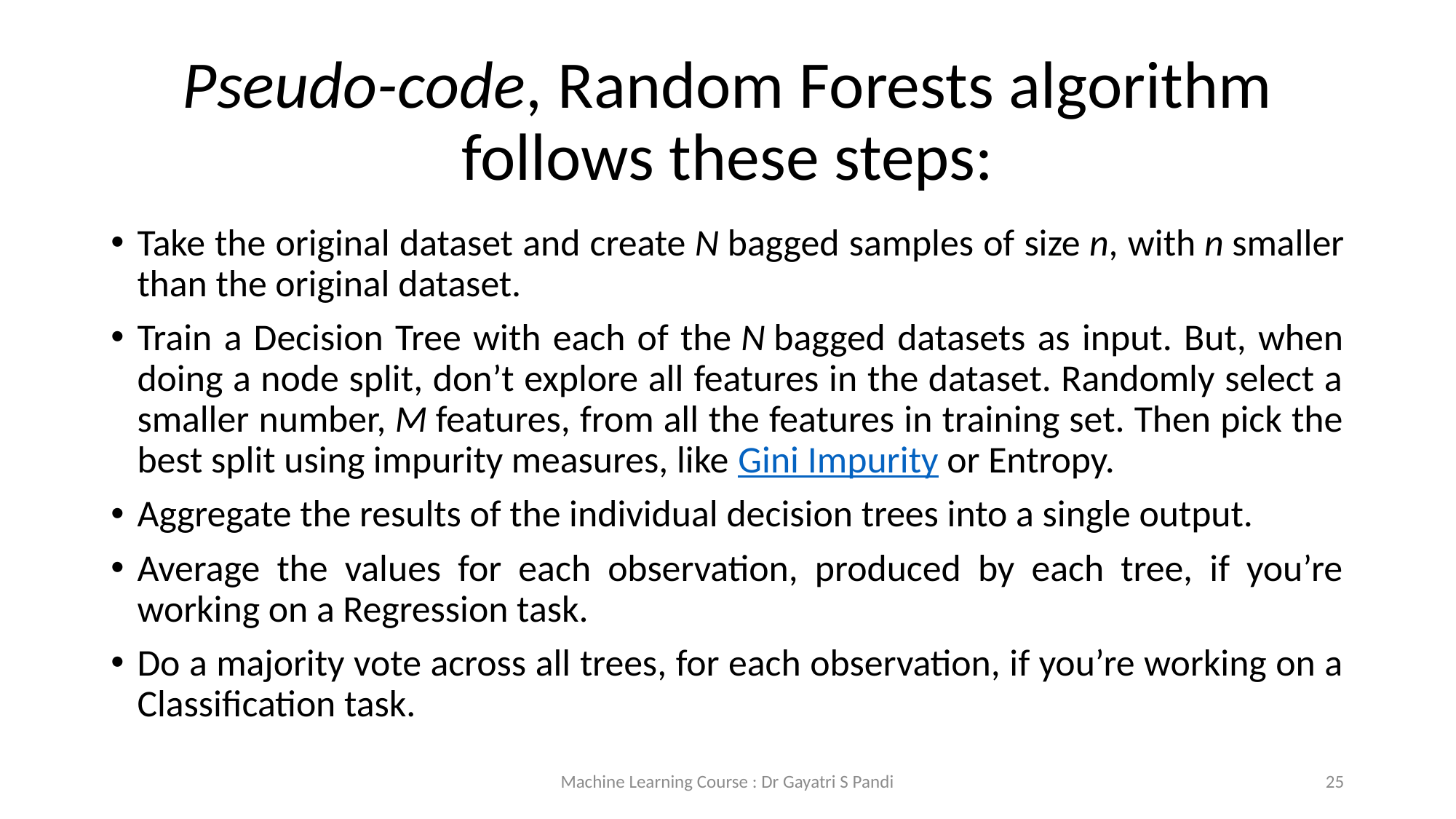

# Pseudo-code, Random Forests algorithm follows these steps:
Take the original dataset and create N bagged samples of size n, with n smaller than the original dataset.
Train a Decision Tree with each of the N bagged datasets as input. But, when doing a node split, don’t explore all features in the dataset. Randomly select a smaller number, M features, from all the features in training set. Then pick the best split using impurity measures, like Gini Impurity or Entropy.
Aggregate the results of the individual decision trees into a single output.
Average the values for each observation, produced by each tree, if you’re working on a Regression task.
Do a majority vote across all trees, for each observation, if you’re working on a Classification task.

Machine Learning Course : Dr Gayatri S Pandi
25